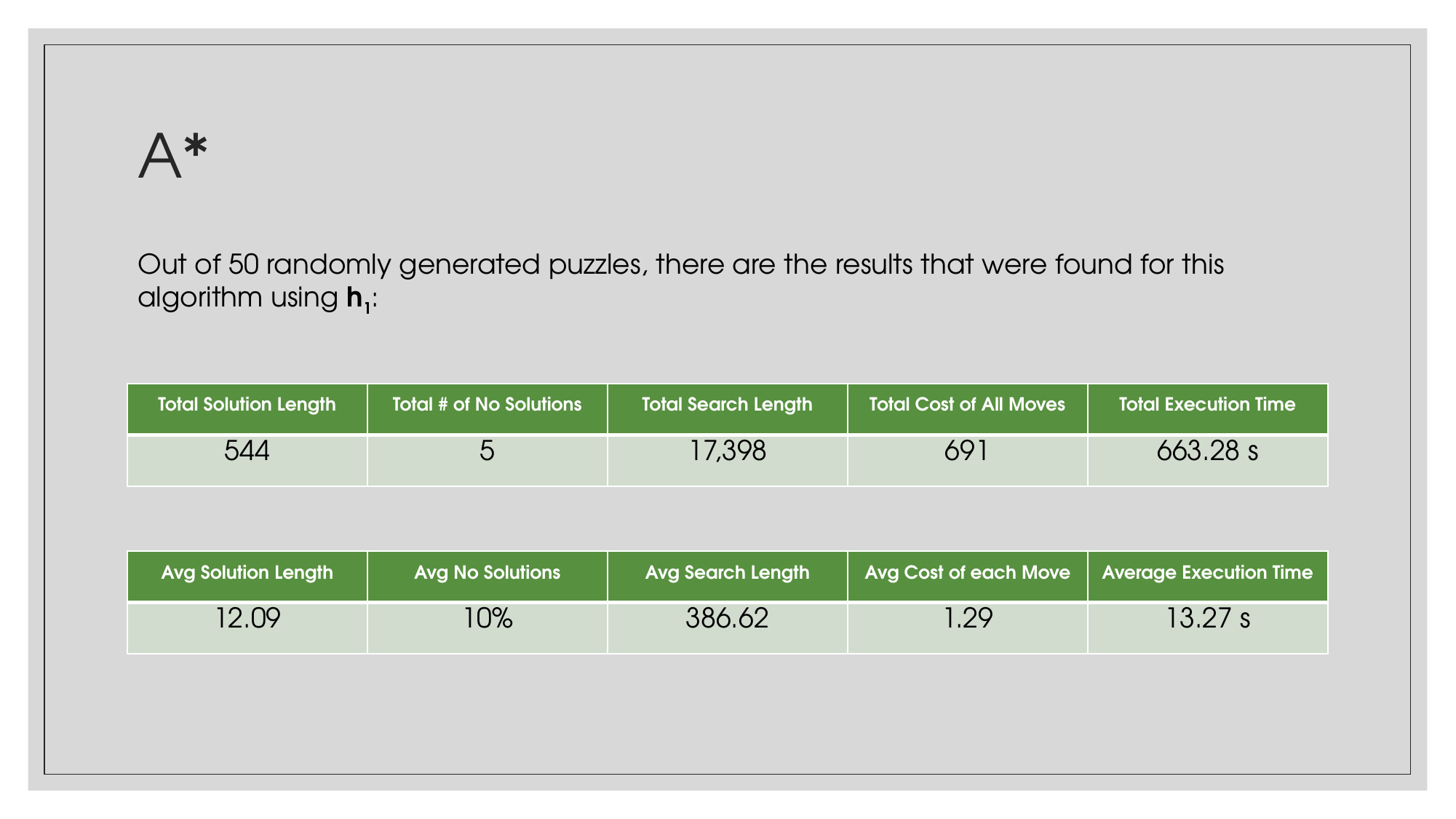

# A*
Out of 50 randomly generated puzzles, there are the results that were found for this algorithm using h1:
| Total Solution Length | Total # of No Solutions | Total Search Length | Total Cost of All Moves | Total Execution Time |
| --- | --- | --- | --- | --- |
| 544 | 5 | 17,398 | 691 | 663.28 s |
| Avg Solution Length | Avg No Solutions | Avg Search Length | Avg Cost of each Move | Average Execution Time |
| --- | --- | --- | --- | --- |
| 12.09 | 10% | 386.62 | 1.29 | 13.27 s |